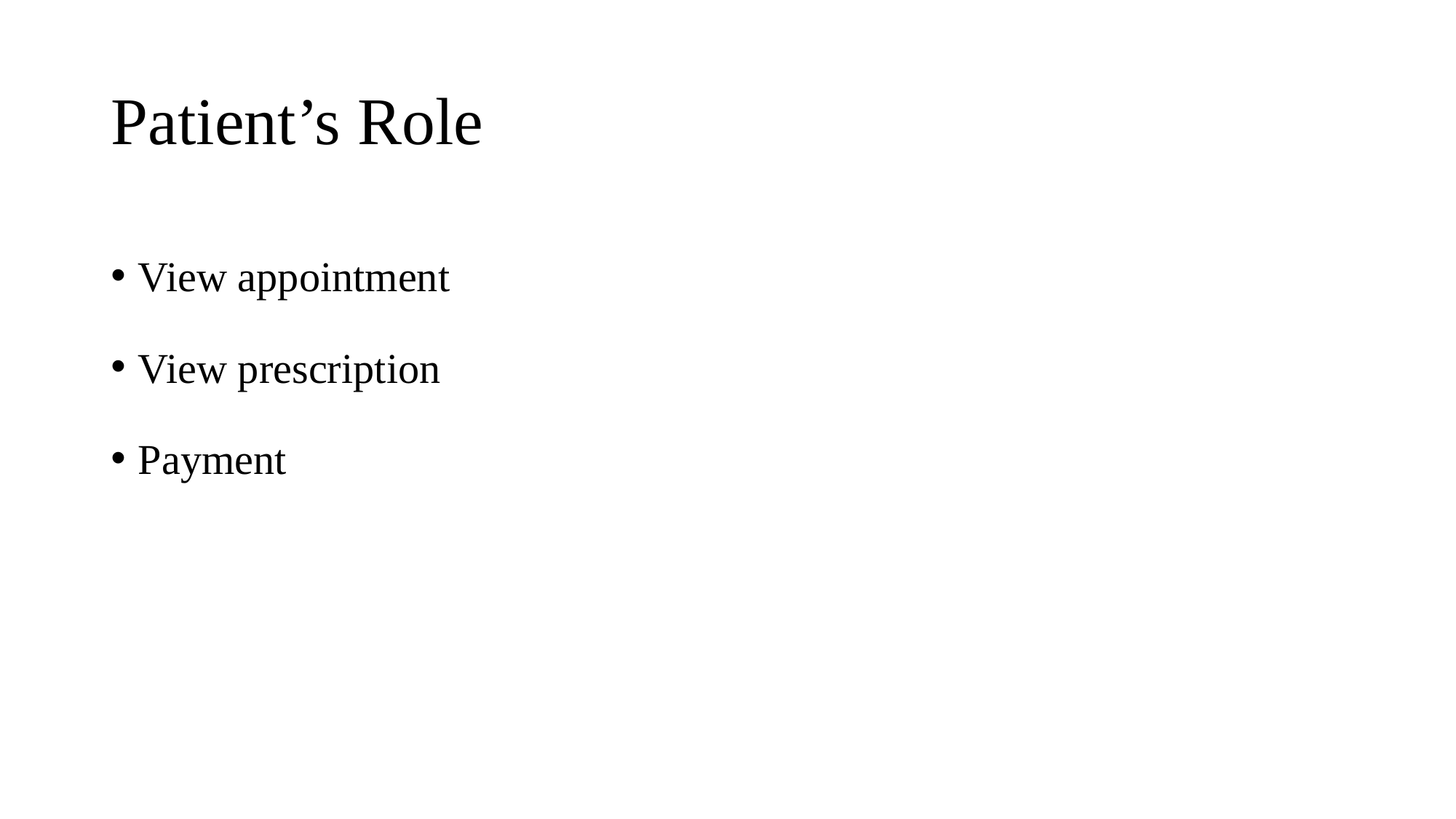

# Patient’s Role
View appointment
View prescription
Payment